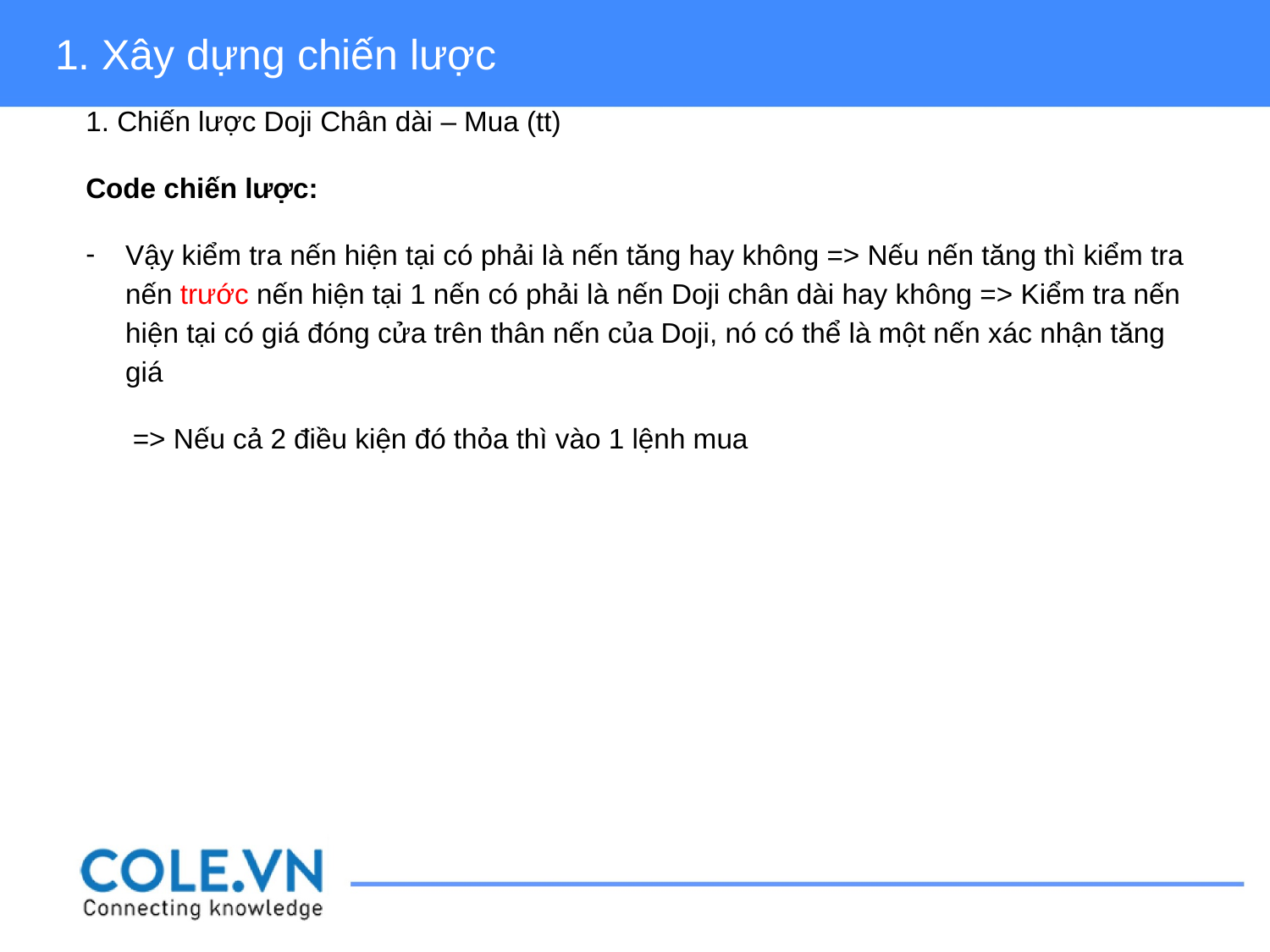

1. Xây dựng chiến lược
1. Chiến lược Doji Chân dài – Mua (tt)
Code chiến lược:
Vậy kiểm tra nến hiện tại có phải là nến tăng hay không => Nếu nến tăng thì kiểm tra nến trước nến hiện tại 1 nến có phải là nến Doji chân dài hay không => Kiểm tra nến hiện tại có giá đóng cửa trên thân nến của Doji, nó có thể là một nến xác nhận tăng giá
      => Nếu cả 2 điều kiện đó thỏa thì vào 1 lệnh mua